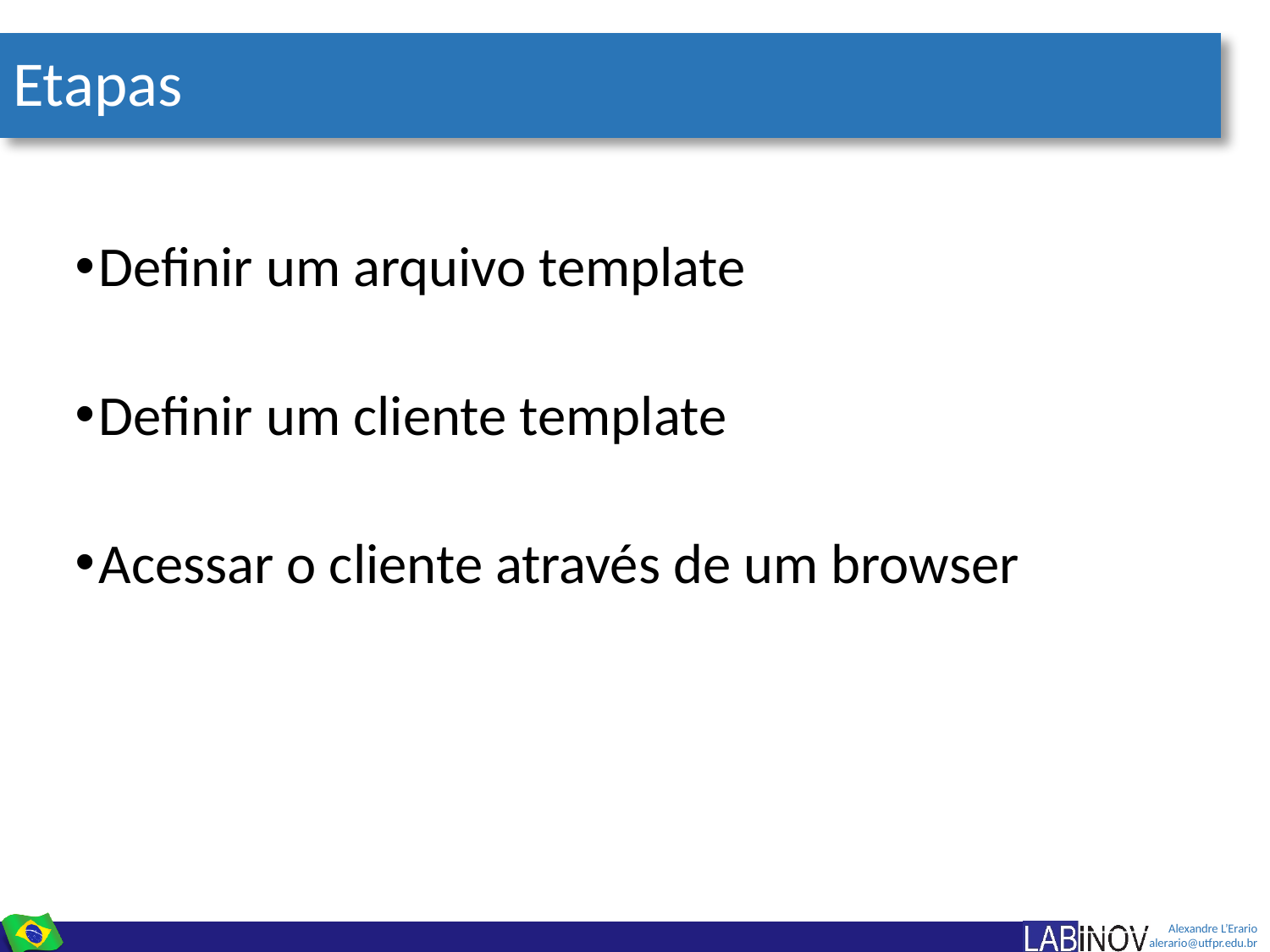

# Etapas
Definir um arquivo template

Definir um cliente template

Acessar o cliente através de um browser